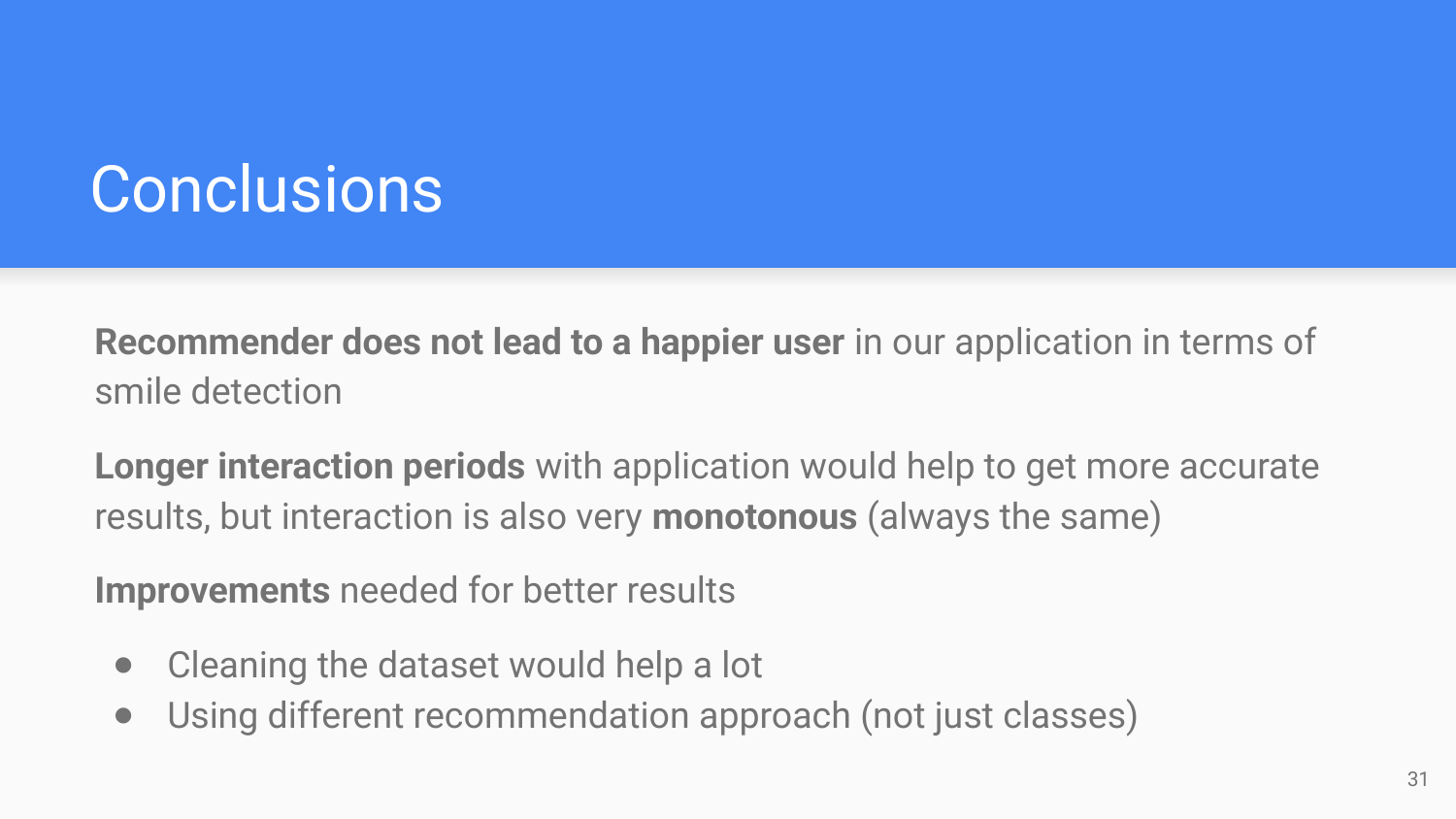

# Conclusions
Recommender does not lead to a happier user in our application in terms of smile detection
Longer interaction periods with application would help to get more accurate results, but interaction is also very monotonous (always the same)
Improvements needed for better results
Cleaning the dataset would help a lot
Using different recommendation approach (not just classes)
31